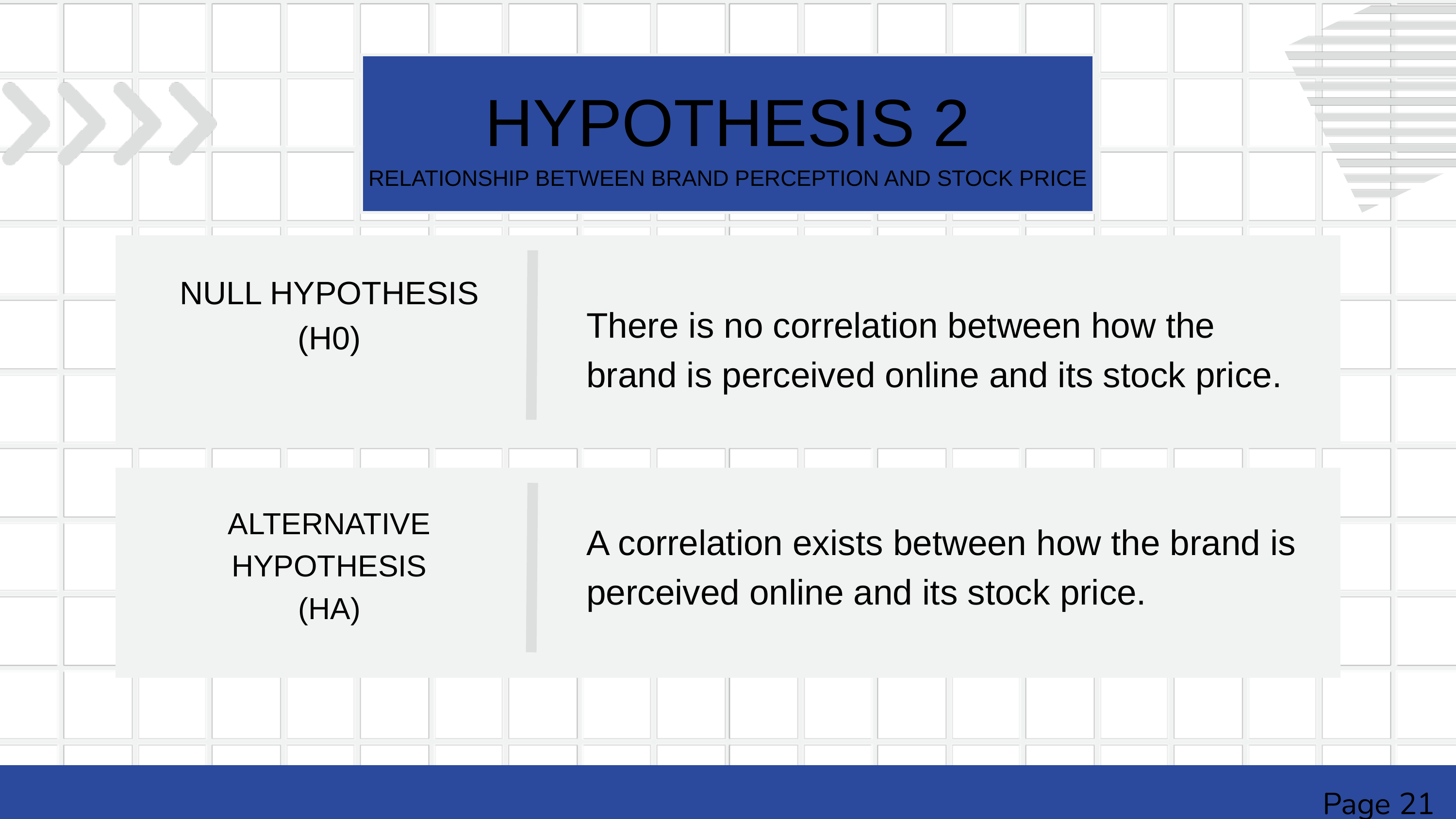

HYPOTHESIS 2
RELATIONSHIP BETWEEN BRAND PERCEPTION AND STOCK PRICE

NULL HYPOTHESIS
(H0)
There is no correlation between how the brand is perceived online and its stock price.

ALTERNATIVE HYPOTHESIS
(HA)
A correlation exists between how the brand is perceived online and its stock price.

Page 21